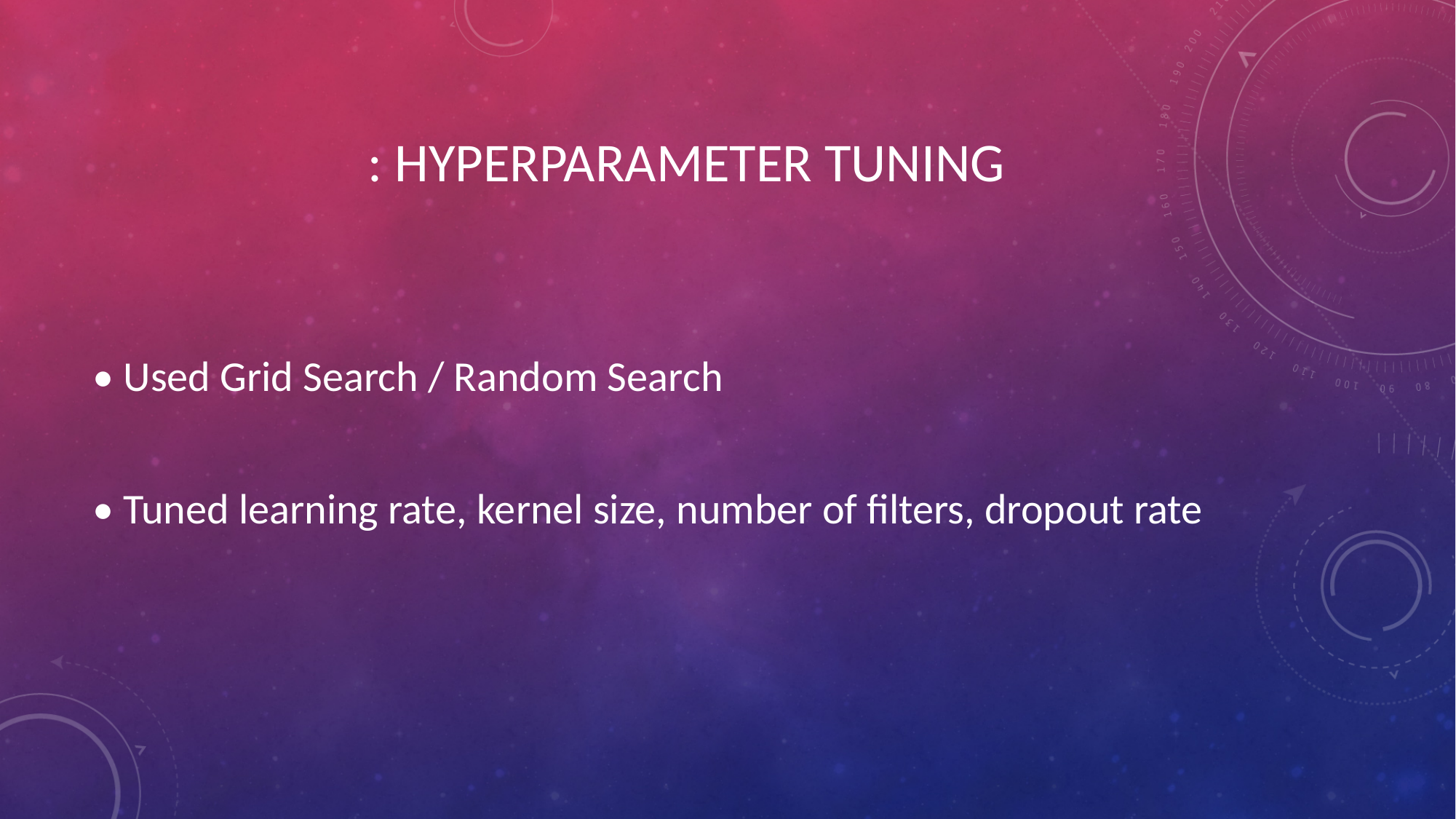

# : Hyperparameter Tuning
• Used Grid Search / Random Search

• Tuned learning rate, kernel size, number of filters, dropout rate